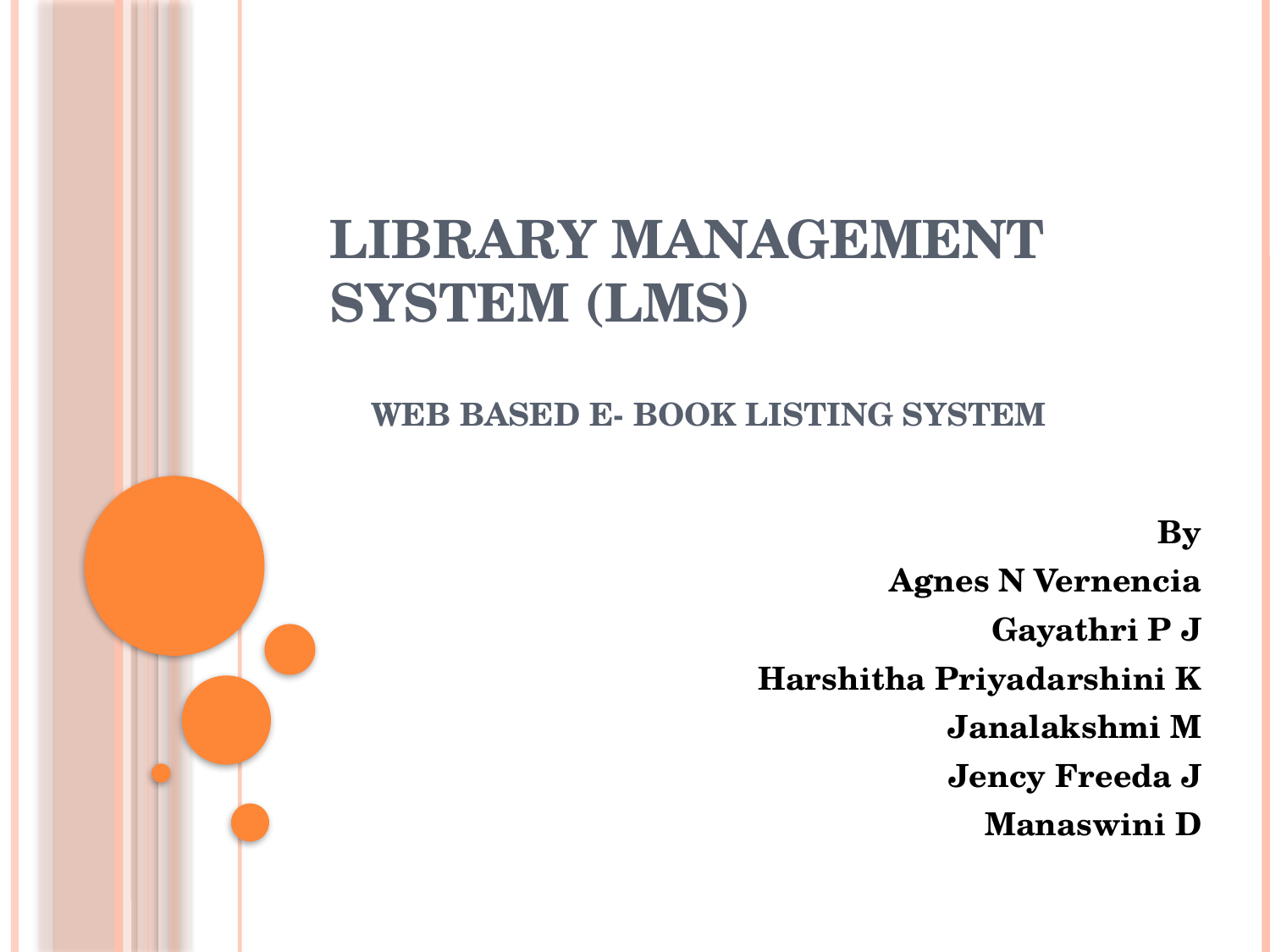

# Library Management System (lms)
WEB BASED E- BOOK LISTING SYSTEM

By
Agnes N Vernencia
Gayathri P J
Harshitha Priyadarshini K
Janalakshmi M
Jency Freeda J
Manaswini D